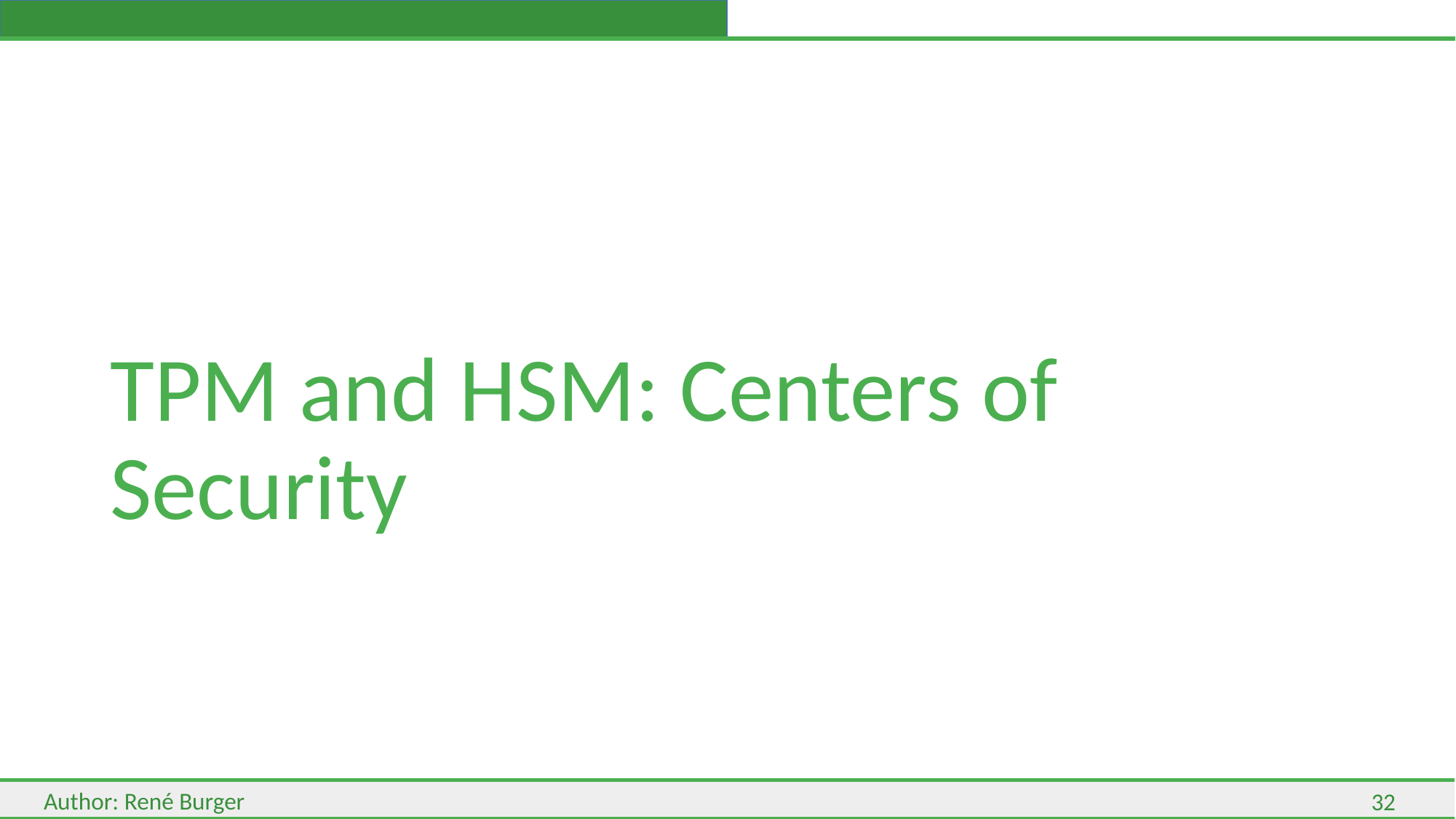

# TPM and HSM: Centers of Security

32
Author: René Burger